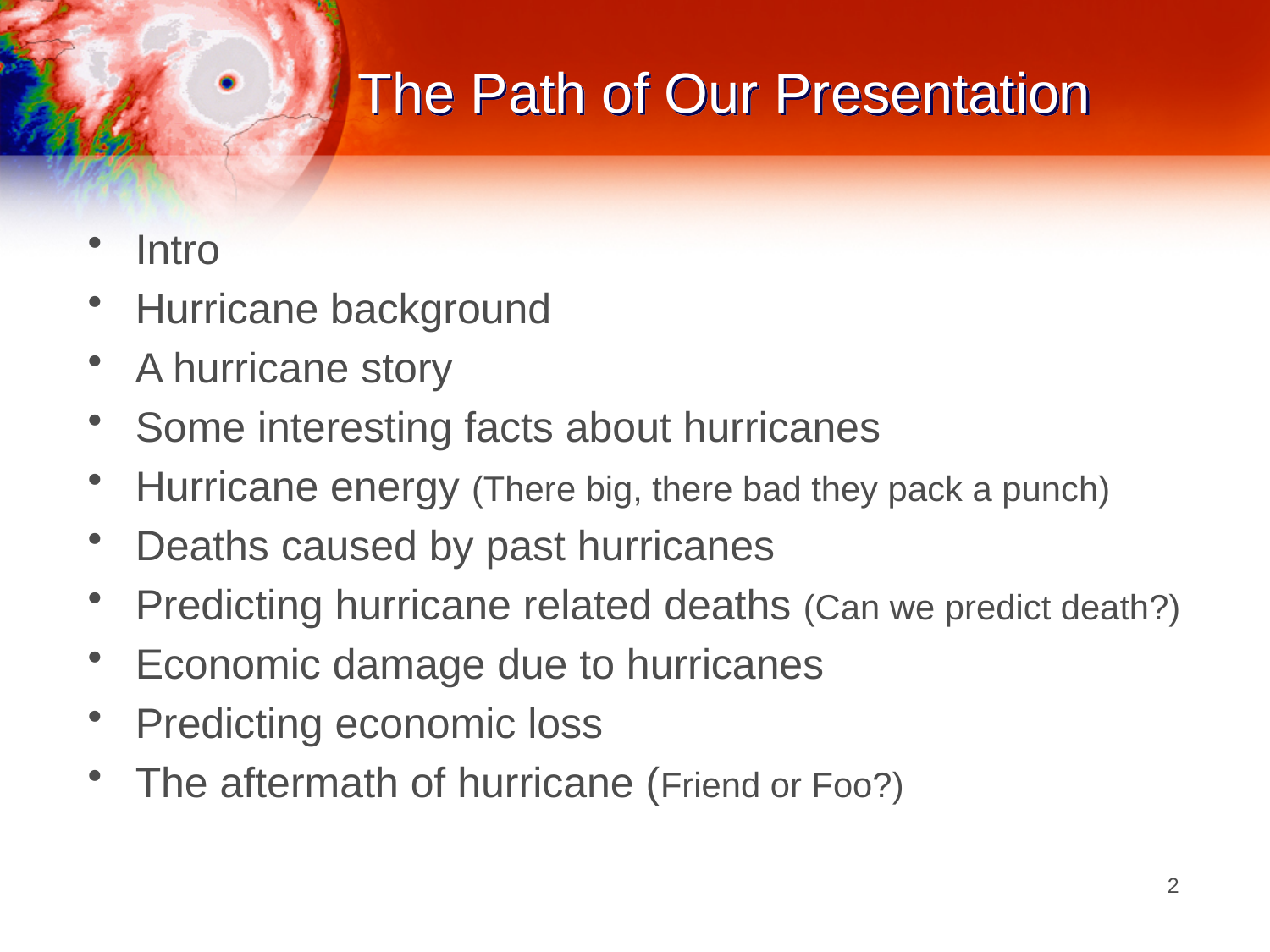

# The Path of Our Presentation
Intro
Hurricane background
A hurricane story
Some interesting facts about hurricanes
Hurricane energy (There big, there bad they pack a punch)
Deaths caused by past hurricanes
Predicting hurricane related deaths (Can we predict death?)
Economic damage due to hurricanes
Predicting economic loss
The aftermath of hurricane (Friend or Foo?)

2